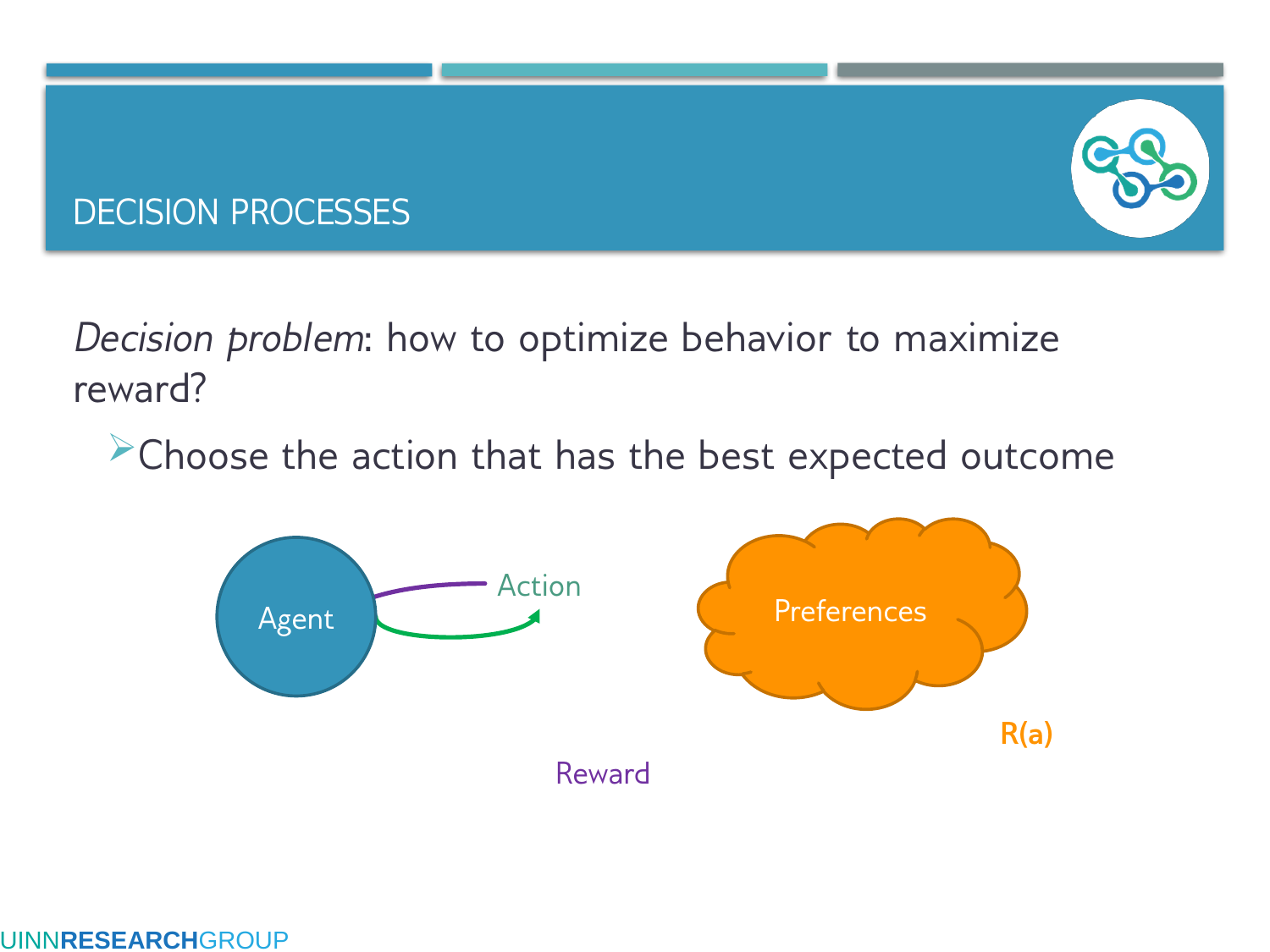

# Decision processes
Decision problem: how to optimize behavior to maximize reward?
Choose the action that has the best expected outcome
Preferences
Agent
Action
R(a)
Reward